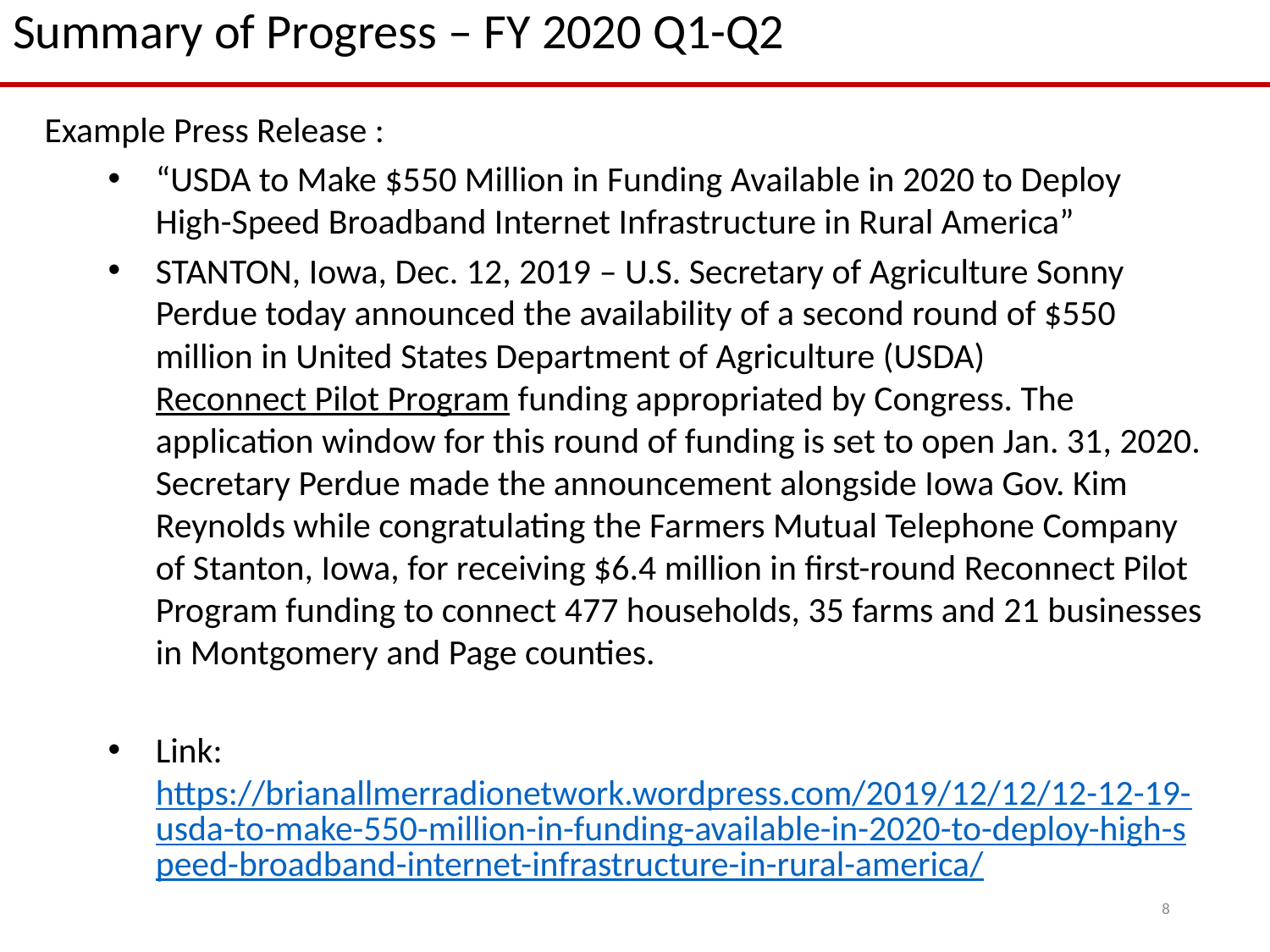

Summary of Progress – FY 2020 Q1-Q2
Example Press Release :
“USDA to Make $550 Million in Funding Available in 2020 to Deploy High-Speed Broadband Internet Infrastructure in Rural America”
STANTON, Iowa, Dec. 12, 2019 – U.S. Secretary of Agriculture Sonny Perdue today announced the availability of a second round of $550 million in United States Department of Agriculture (USDA) Reconnect Pilot Program funding appropriated by Congress. The application window for this round of funding is set to open Jan. 31, 2020. Secretary Perdue made the announcement alongside Iowa Gov. Kim Reynolds while congratulating the Farmers Mutual Telephone Company of Stanton, Iowa, for receiving $6.4 million in first-round Reconnect Pilot Program funding to connect 477 households, 35 farms and 21 businesses in Montgomery and Page counties.

Link: https://brianallmerradionetwork.wordpress.com/2019/12/12/12-12-19-usda-to-make-550-million-in-funding-available-in-2020-to-deploy-high-speed-broadband-internet-infrastructure-in-rural-america/

8